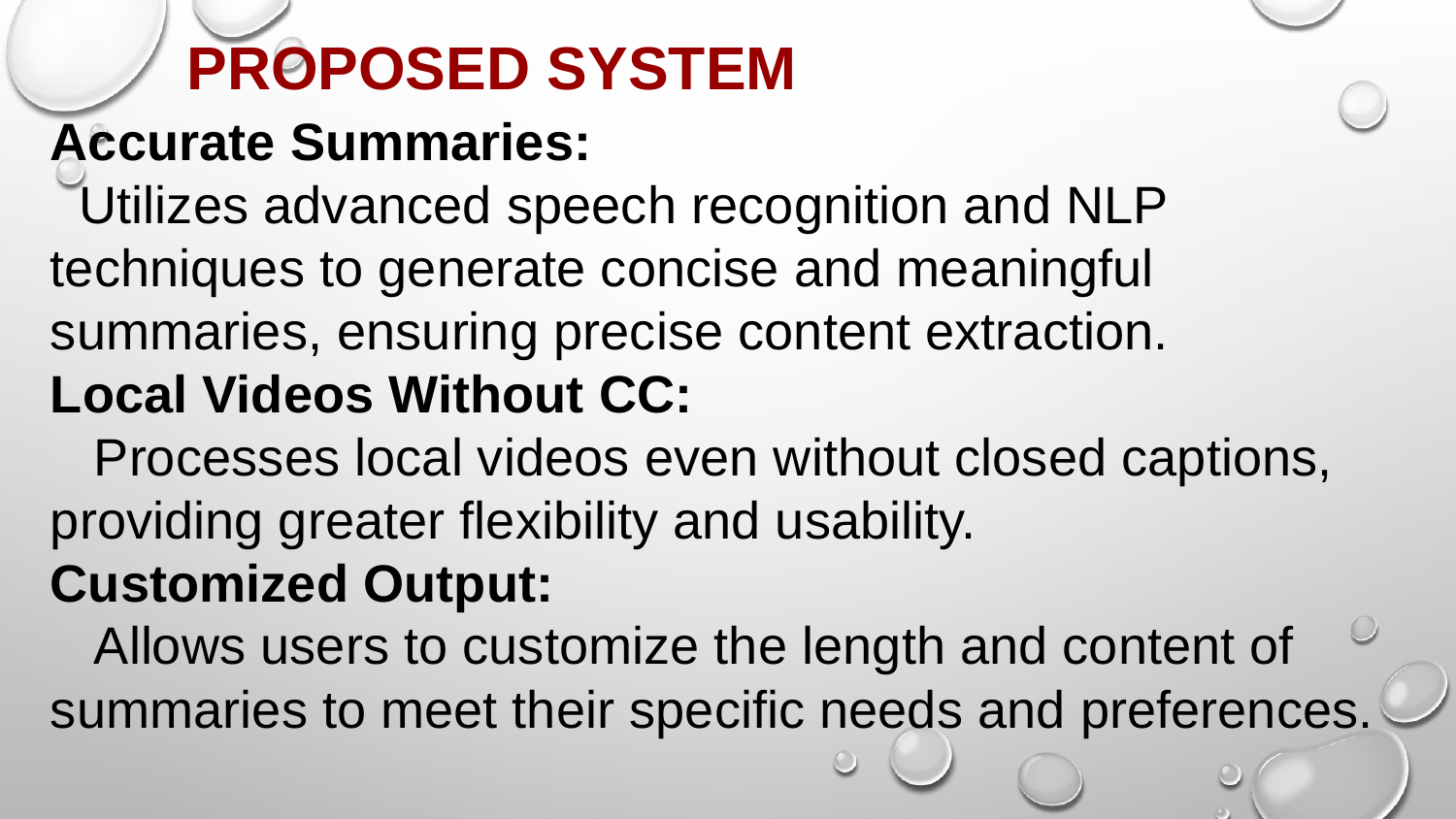

PROPOSED SYSTEM
Accurate Summaries:
  Utilizes advanced speech recognition and NLP techniques to generate concise and meaningful summaries, ensuring precise content extraction.
Local Videos Without CC:
   Processes local videos even without closed captions, providing greater flexibility and usability.
Customized Output:
   Allows users to customize the length and content of summaries to meet their specific needs and preferences.